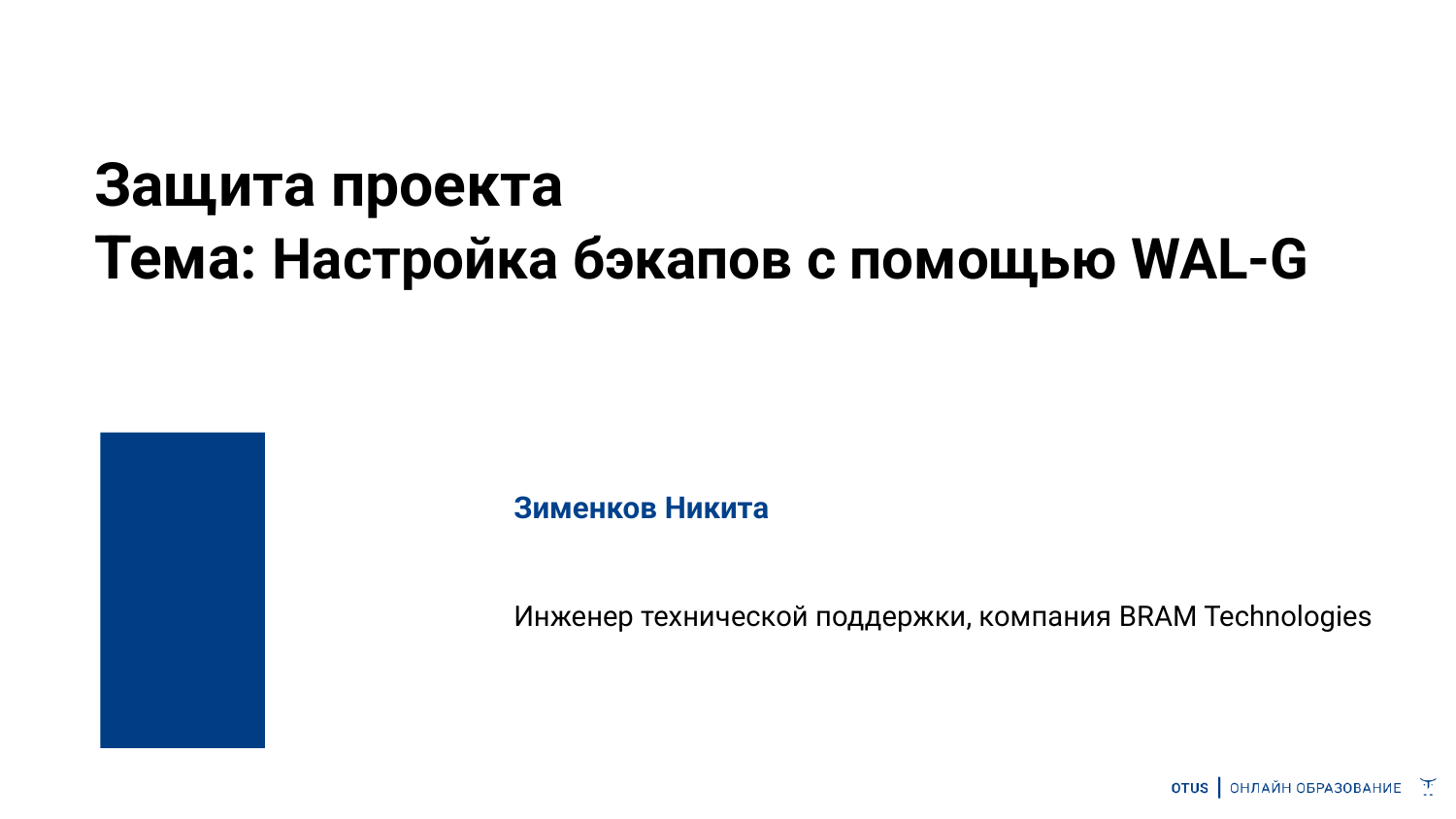

# Защита проекта
Тема: Настройка бэкапов с помощью WAL-G

Зименков Никита
Инженер технической поддержки, компания BRAM Technologies